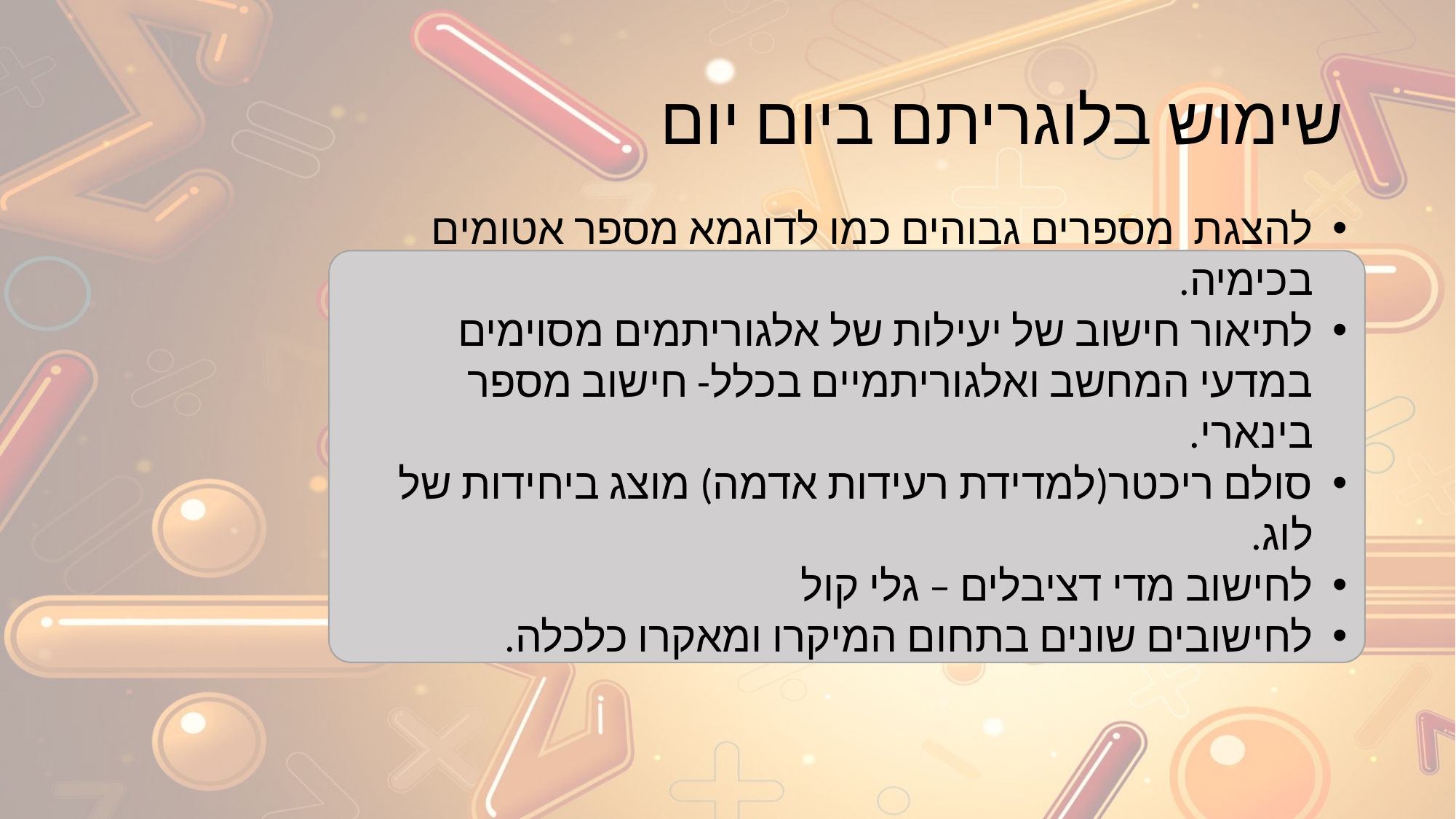

# שימוש בלוגריתם ביום יום
להצגת  מספרים גבוהים כמו לדוגמא מספר אטומים בכימיה.
לתיאור חישוב של יעילות של אלגוריתמים מסוימים במדעי המחשב ואלגוריתמיים בכלל- חישוב מספר בינארי.
סולם ריכטר(למדידת רעידות אדמה) מוצג ביחידות של לוג.
לחישוב מדי דציבלים – גלי קול
לחישובים שונים בתחום המיקרו ומאקרו כלכלה.